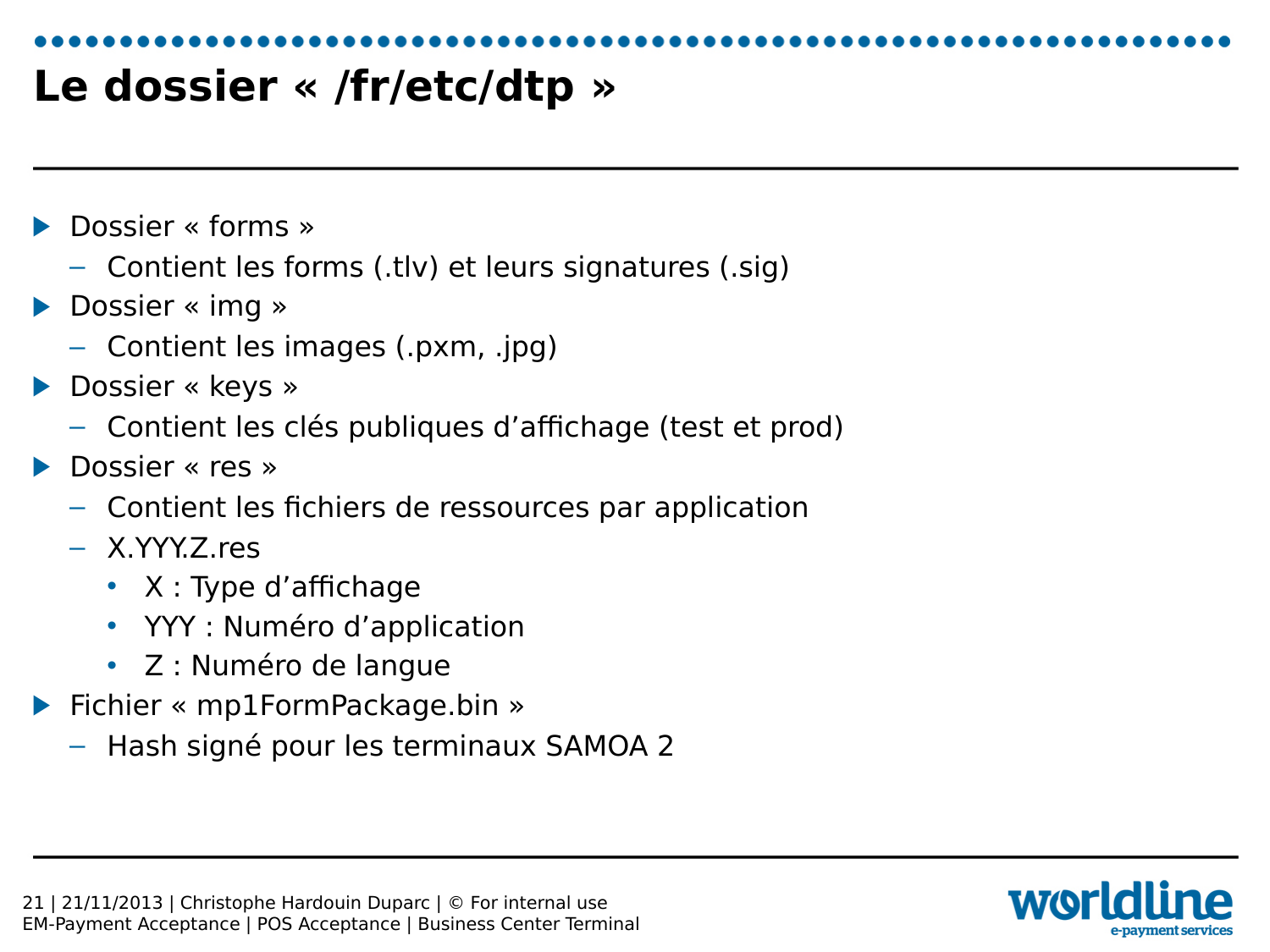

# Le dossier « /fr/etc/dtp »
Dossier « forms »
Contient les forms (.tlv) et leurs signatures (.sig)
Dossier « img »
Contient les images (.pxm, .jpg)
Dossier « keys »
Contient les clés publiques d’affichage (test et prod)
Dossier « res »
Contient les fichiers de ressources par application
X.YYY.Z.res
X : Type d’affichage
YYY : Numéro d’application
Z : Numéro de langue
Fichier « mp1FormPackage.bin »
Hash signé pour les terminaux SAMOA 2